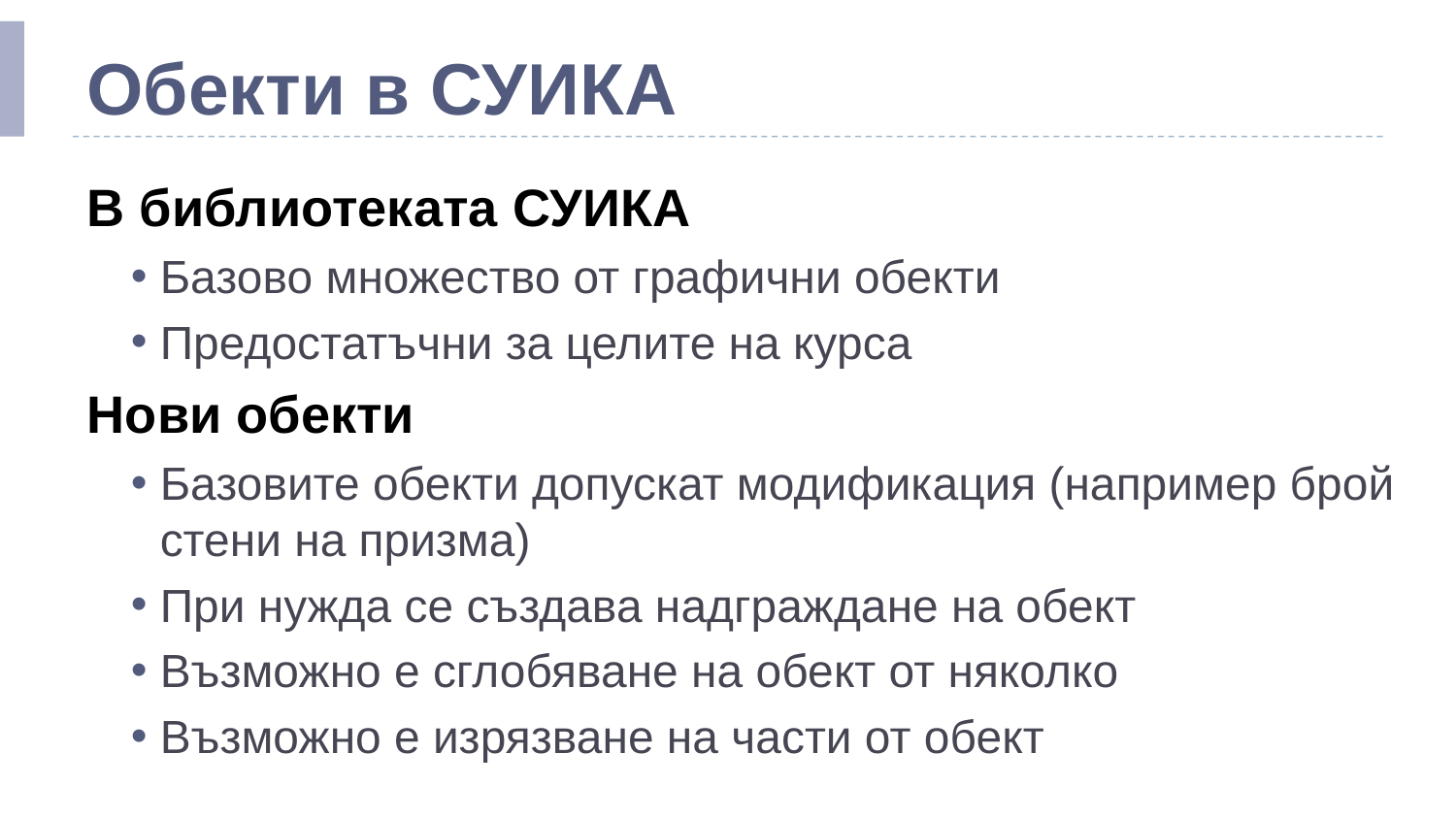

# Обекти в СУИКА
В библиотеката СУИКА
Базово множество от графични обекти
Предостатъчни за целите на курса
Нови обекти
Базовите обекти допускат модификация (например брой стени на призма)
При нужда се създава надграждане на обект
Възможно е сглобяване на обект от няколко
Възможно е изрязване на части от обект